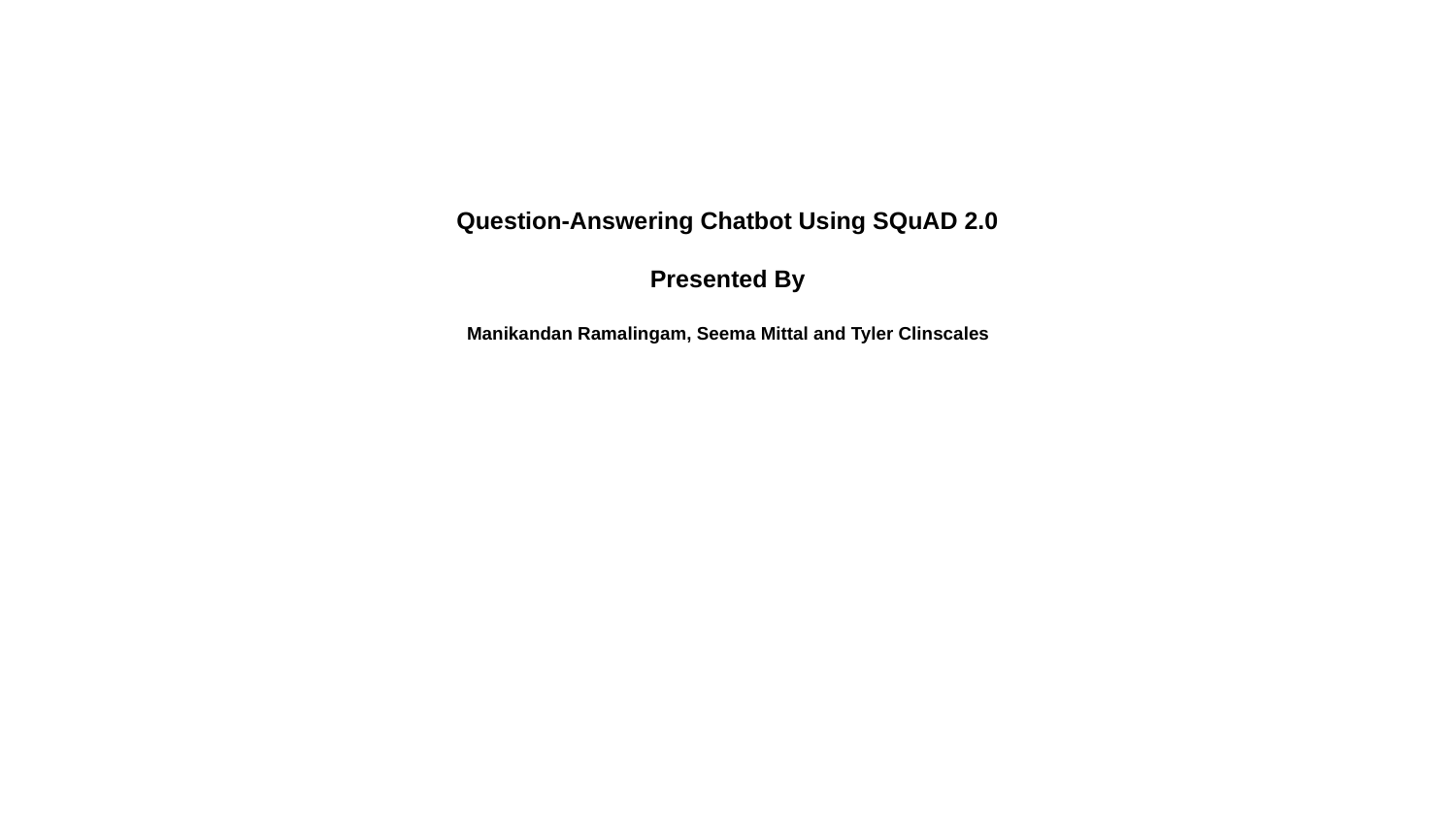

# Question-Answering Chatbot Using SQuAD 2.0 Presented By Manikandan Ramalingam, Seema Mittal and Tyler Clinscales